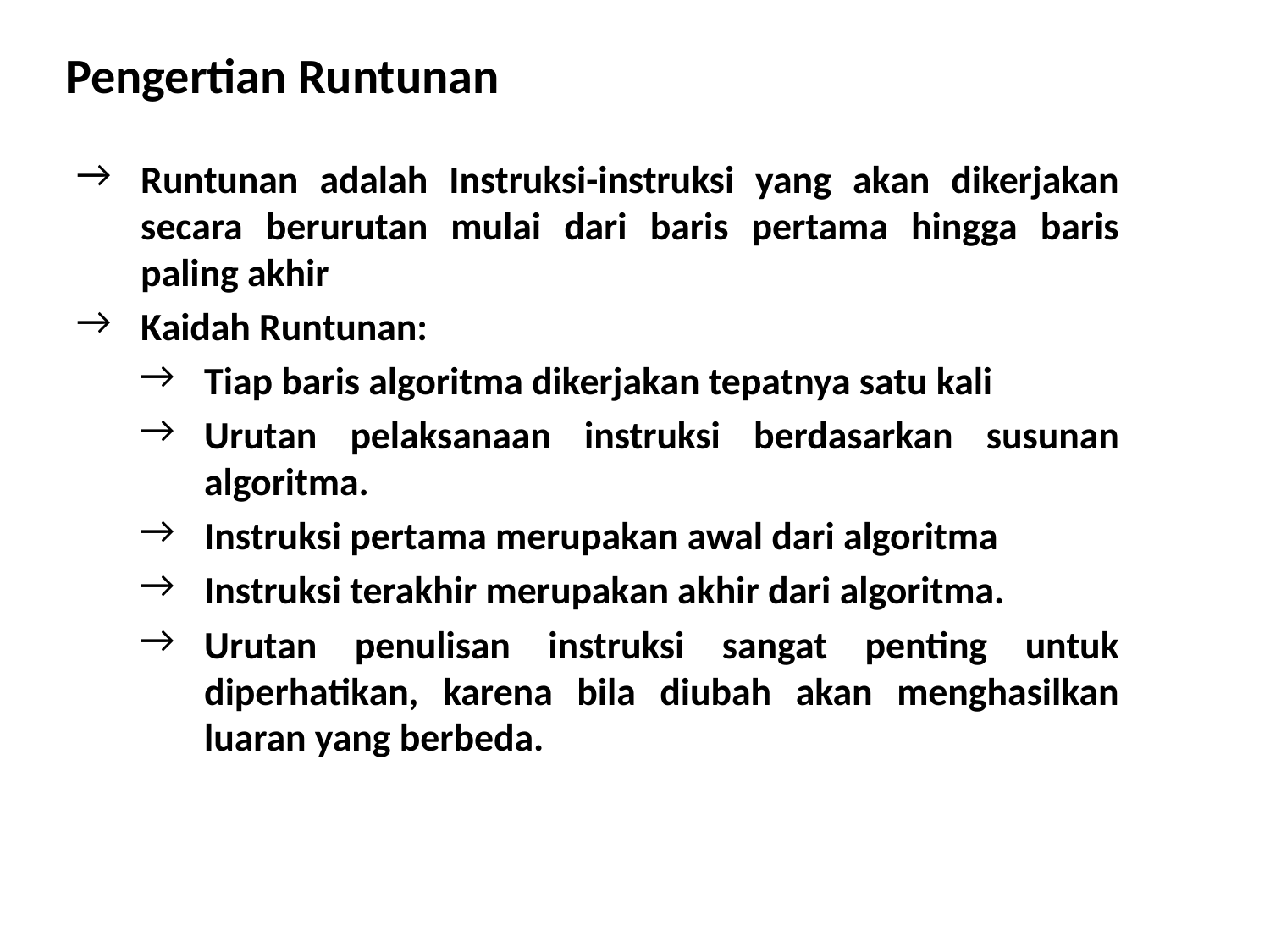

# Pengertian Runtunan
Runtunan adalah Instruksi-instruksi yang akan dikerjakan secara berurutan mulai dari baris pertama hingga baris paling akhir
Kaidah Runtunan:
Tiap baris algoritma dikerjakan tepatnya satu kali
Urutan pelaksanaan instruksi berdasarkan susunan algoritma.
Instruksi pertama merupakan awal dari algoritma
Instruksi terakhir merupakan akhir dari algoritma.
Urutan penulisan instruksi sangat penting untuk diperhatikan, karena bila diubah akan menghasilkan luaran yang berbeda.